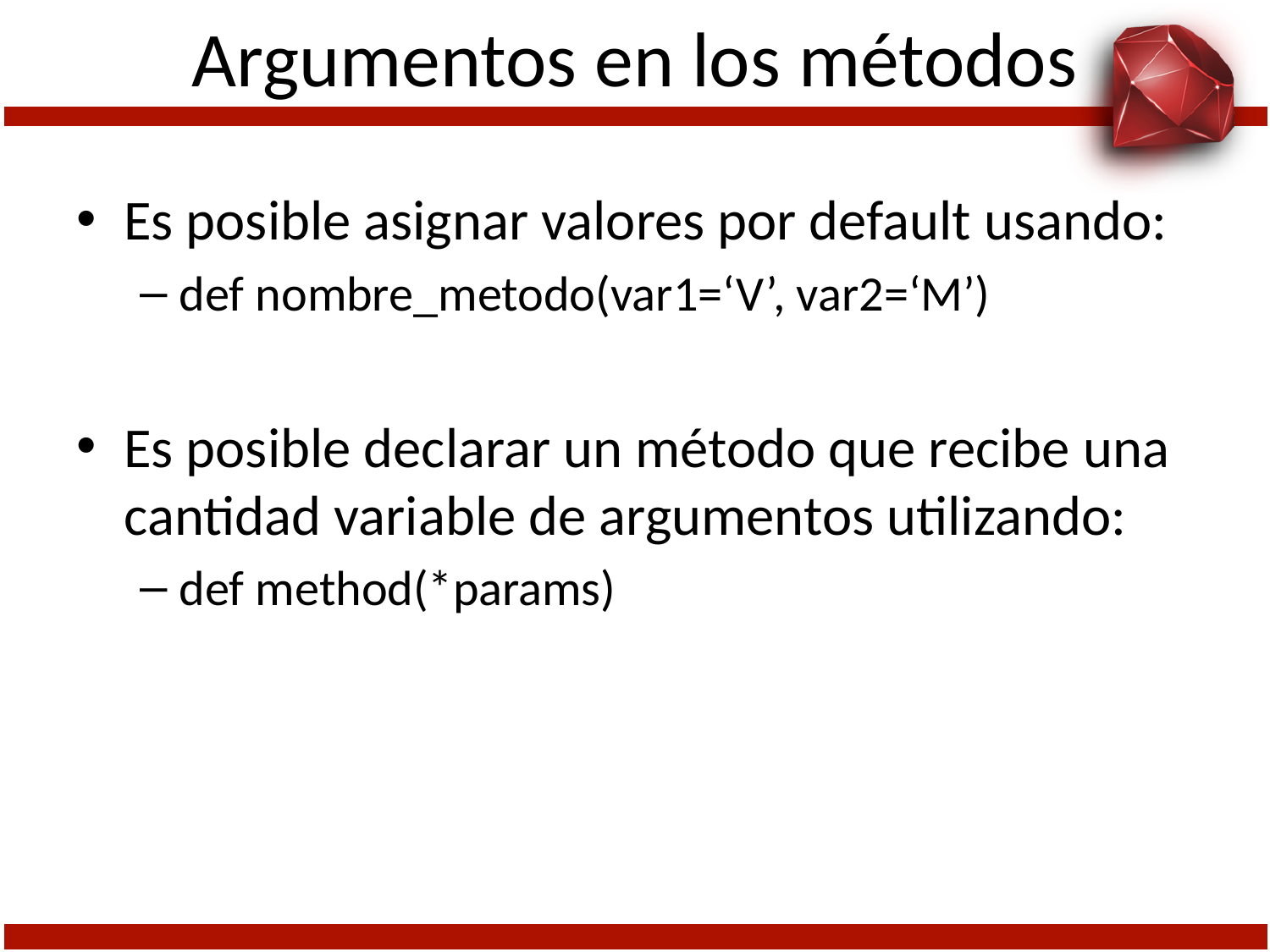

# Argumentos en los métodos
Es posible asignar valores por default usando:
def nombre_metodo(var1=‘V’, var2=‘M’)

Es posible declarar un método que recibe una cantidad variable de argumentos utilizando:
def method(*params)